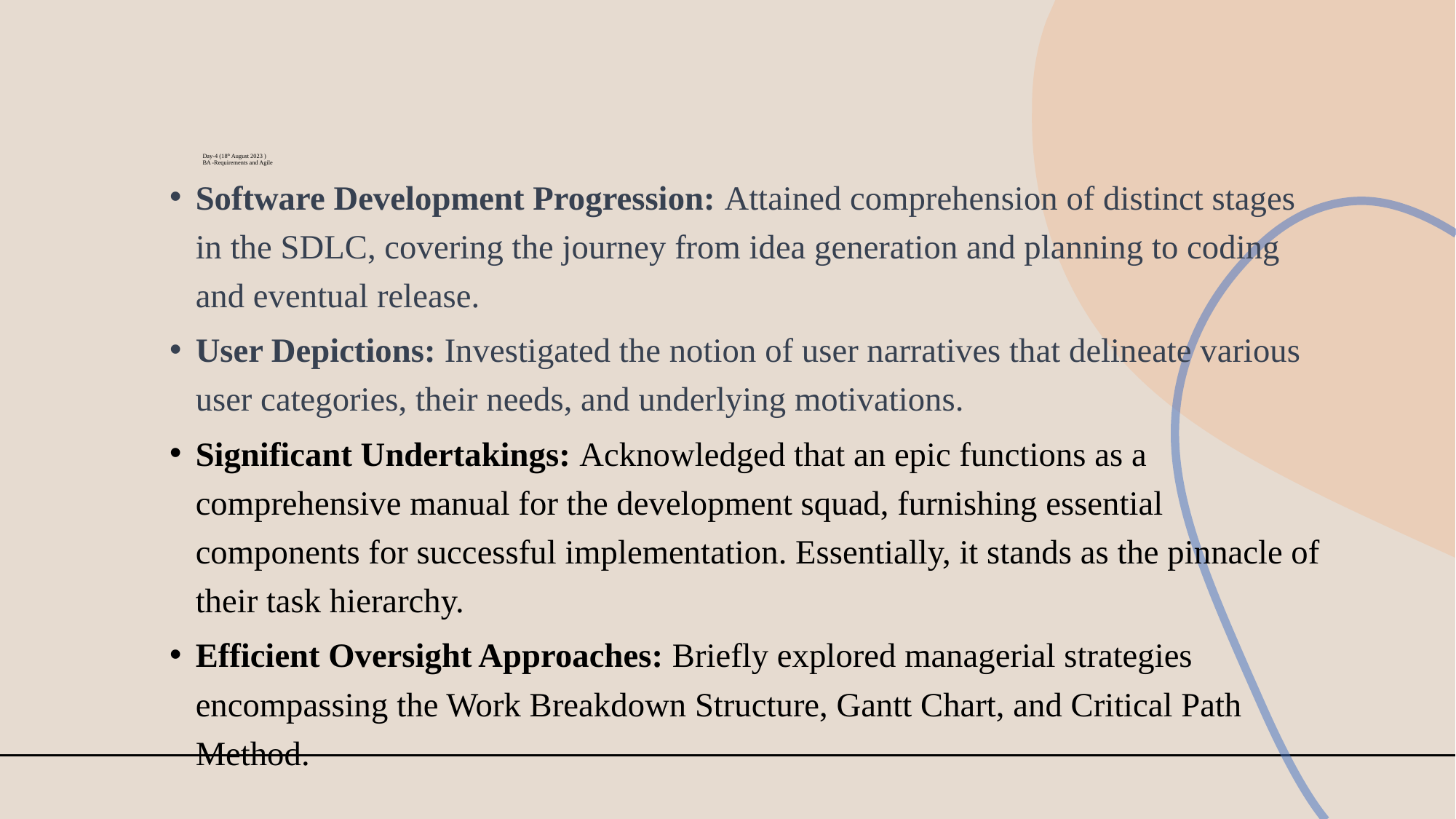

# Day-4 (18th August 2023 ) BA -Requirements and Agile
Software Development Progression: Attained comprehension of distinct stages in the SDLC, covering the journey from idea generation and planning to coding and eventual release.
User Depictions: Investigated the notion of user narratives that delineate various user categories, their needs, and underlying motivations.
Significant Undertakings: Acknowledged that an epic functions as a comprehensive manual for the development squad, furnishing essential components for successful implementation. Essentially, it stands as the pinnacle of their task hierarchy.
Efficient Oversight Approaches: Briefly explored managerial strategies encompassing the Work Breakdown Structure, Gantt Chart, and Critical Path Method.